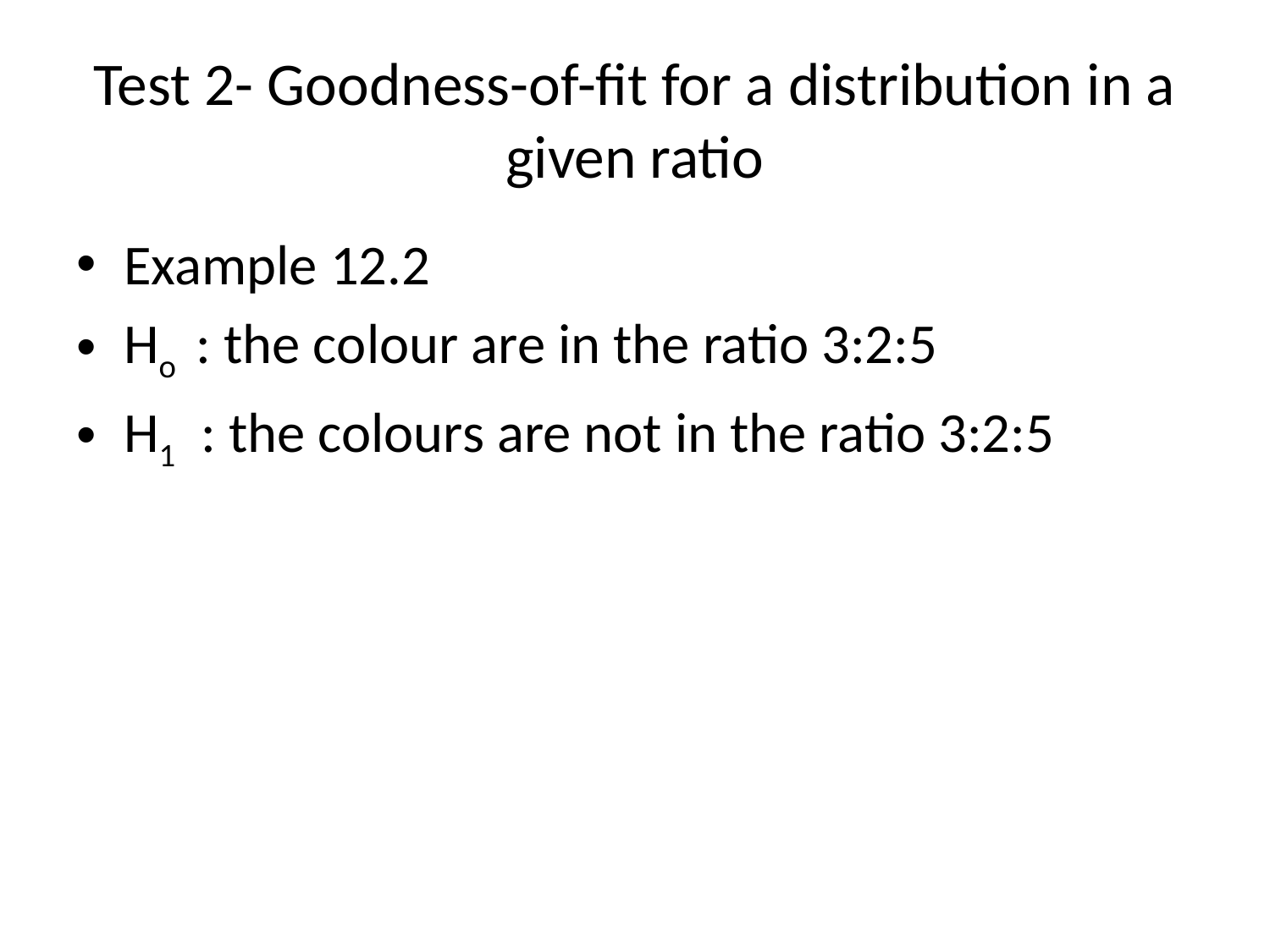

# Test 2- Goodness-of-fit for a distribution in a given ratio
Example 12.2
Ho  : the colour are in the ratio 3:2:5
H1  : the colours are not in the ratio 3:2:5